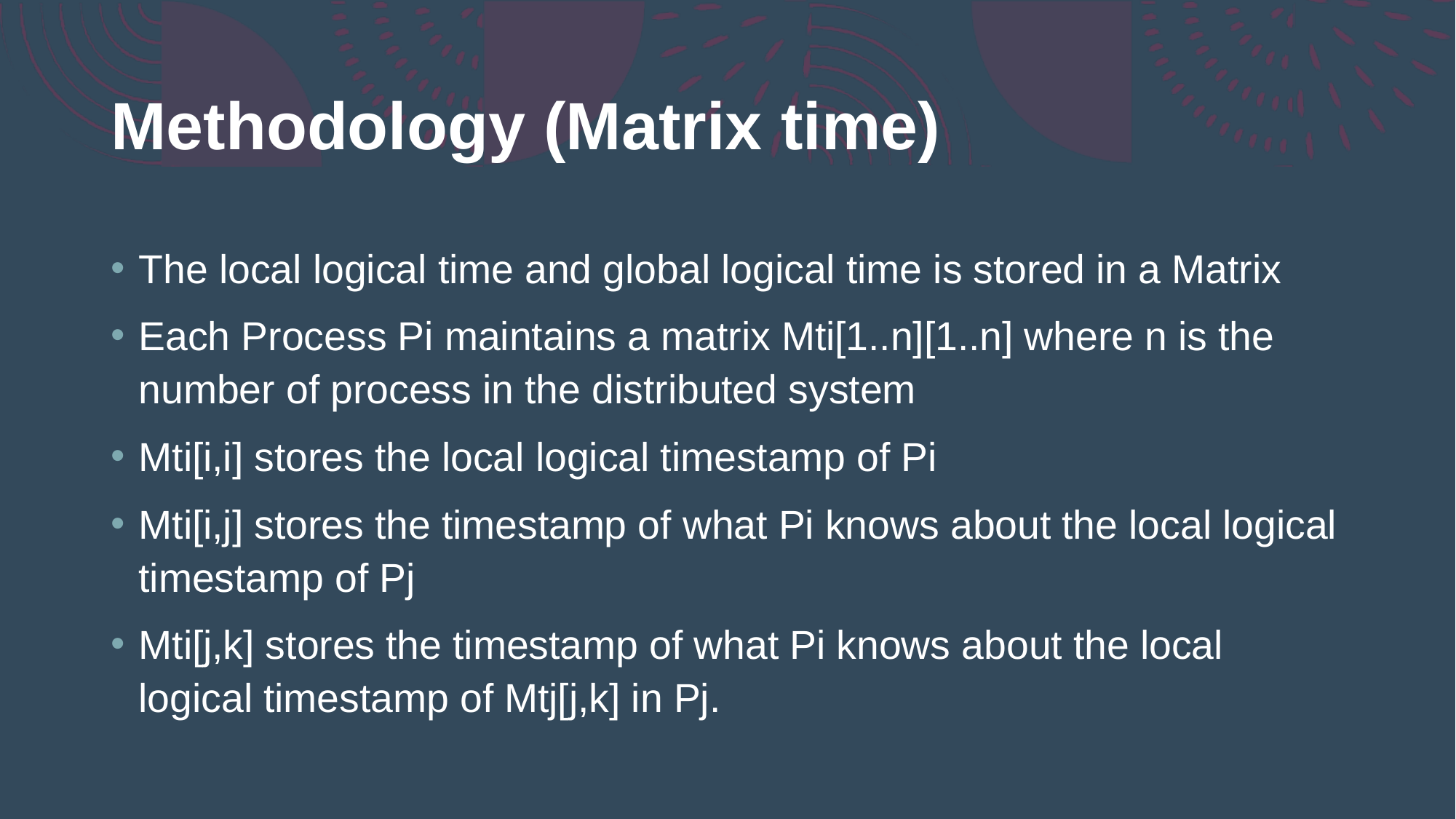

# Methodology (Matrix time)
The local logical time and global logical time is stored in a Matrix
Each Process Pi maintains a matrix Mti[1..n][1..n] where n is the number of process in the distributed system
Mti[i,i] stores the local logical timestamp of Pi
Mti[i,j] stores the timestamp of what Pi knows about the local logical timestamp of Pj
Mti[j,k] stores the timestamp of what Pi knows about the local logical timestamp of Mtj[j,k] in Pj.